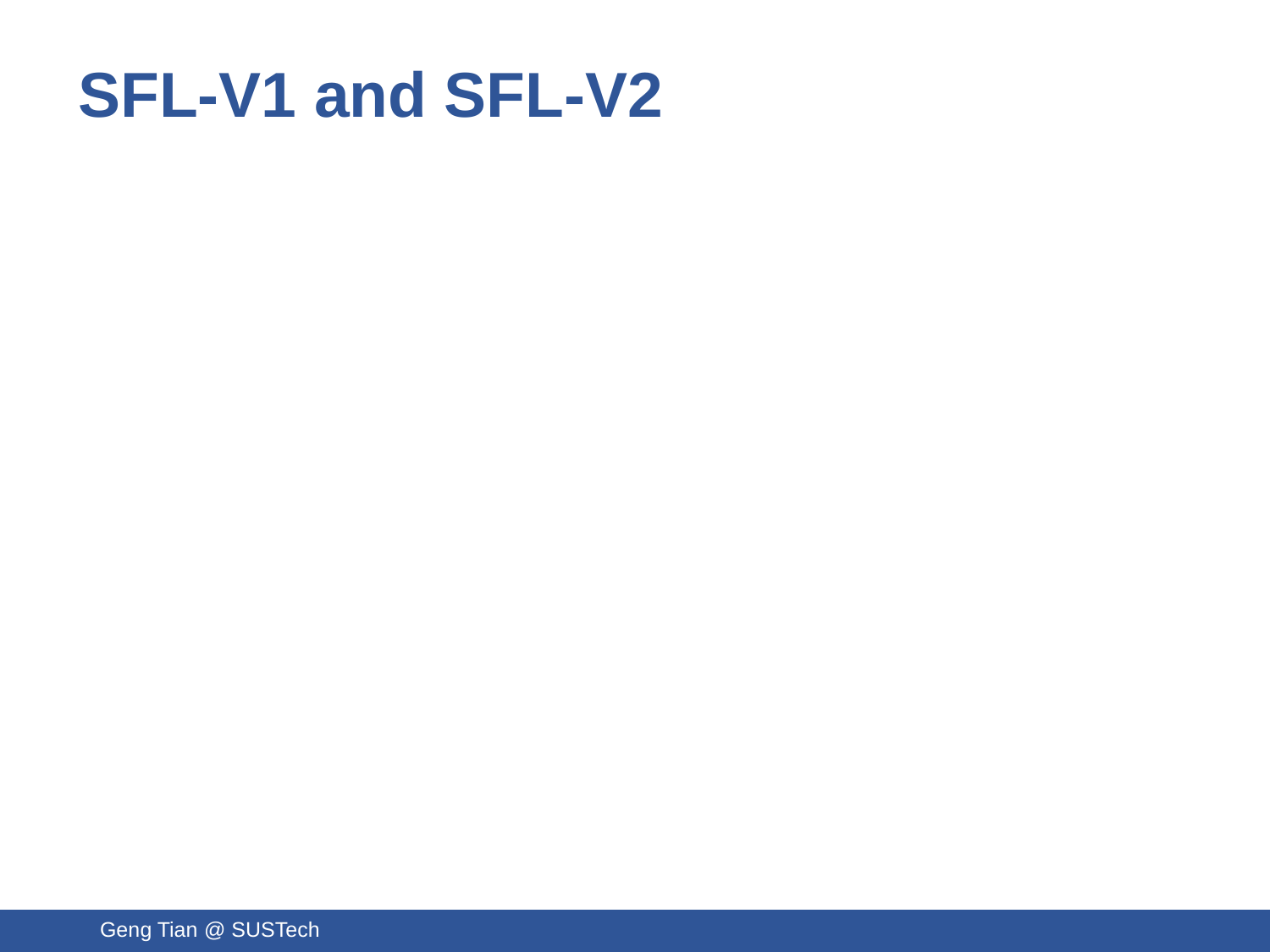

SFL-V1 and SFL-V2
Geng Tian @ SUSTech
5